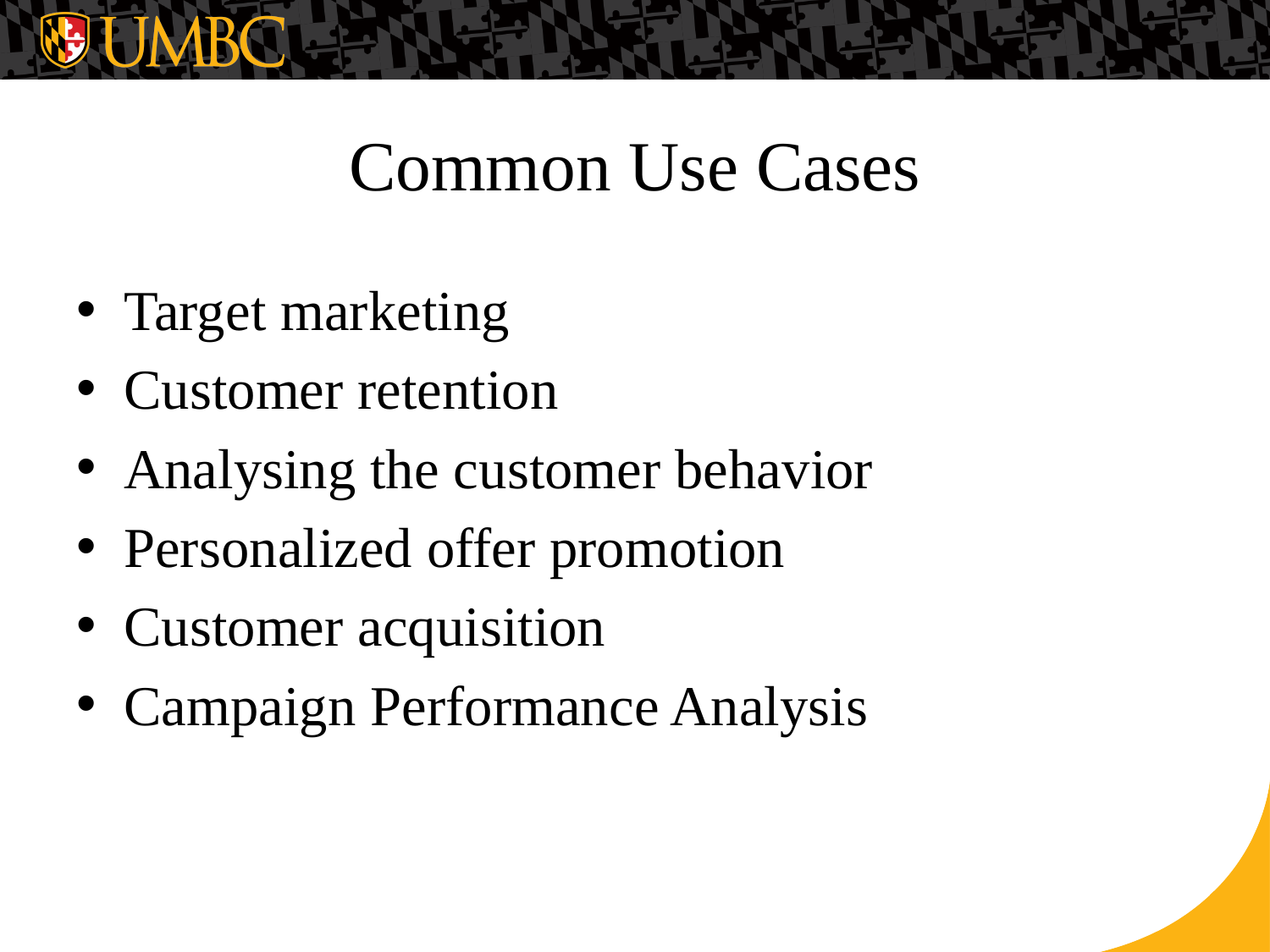

# Common Use Cases
Target marketing
Customer retention
Analysing the customer behavior
Personalized offer promotion
Customer acquisition
Campaign Performance Analysis